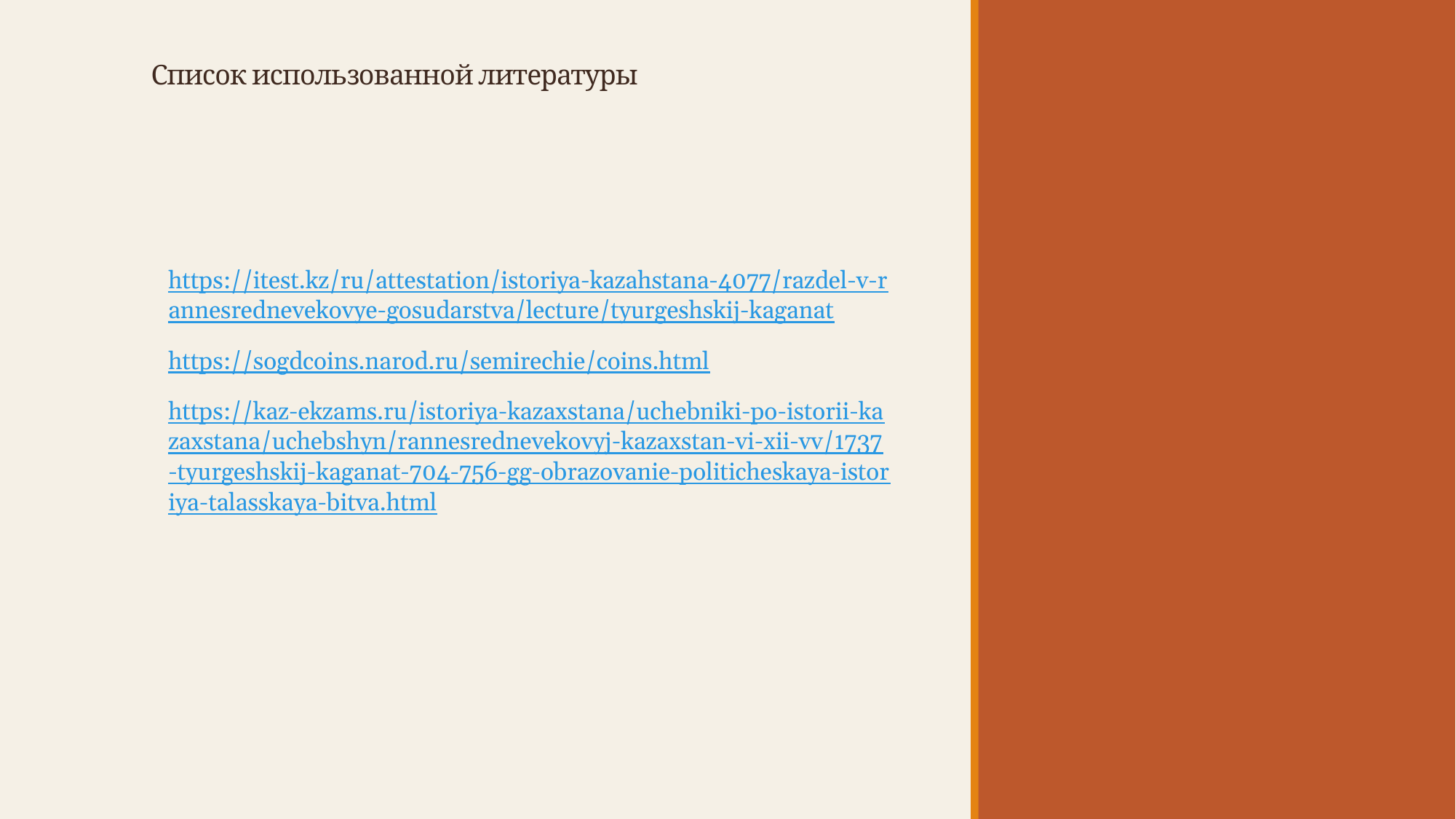

# Список использованной литературы
https://itest.kz/ru/attestation/istoriya-kazahstana-4077/razdel-v-rannesrednevekovye-gosudarstva/lecture/tyurgeshskij-kaganat
https://sogdcoins.narod.ru/semirechie/coins.html
https://kaz-ekzams.ru/istoriya-kazaxstana/uchebniki-po-istorii-kazaxstana/uchebshyn/rannesrednevekovyj-kazaxstan-vi-xii-vv/1737-tyurgeshskij-kaganat-704-756-gg-obrazovanie-politicheskaya-istoriya-talasskaya-bitva.html